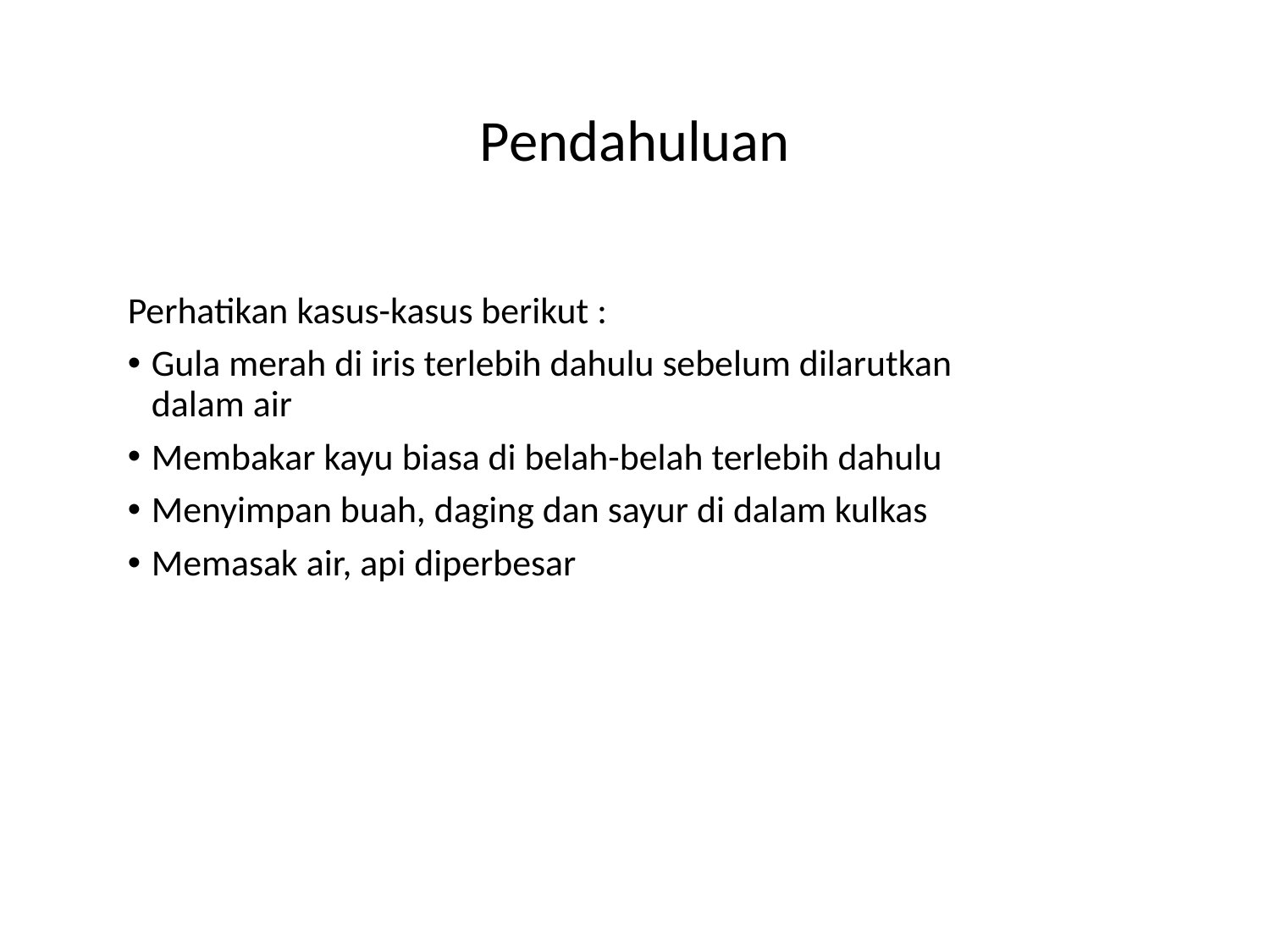

# Pendahuluan
Perhatikan kasus-kasus berikut :
Gula merah di iris terlebih dahulu sebelum dilarutkan dalam air
Membakar kayu biasa di belah-belah terlebih dahulu
Menyimpan buah, daging dan sayur di dalam kulkas
Memasak air, api diperbesar